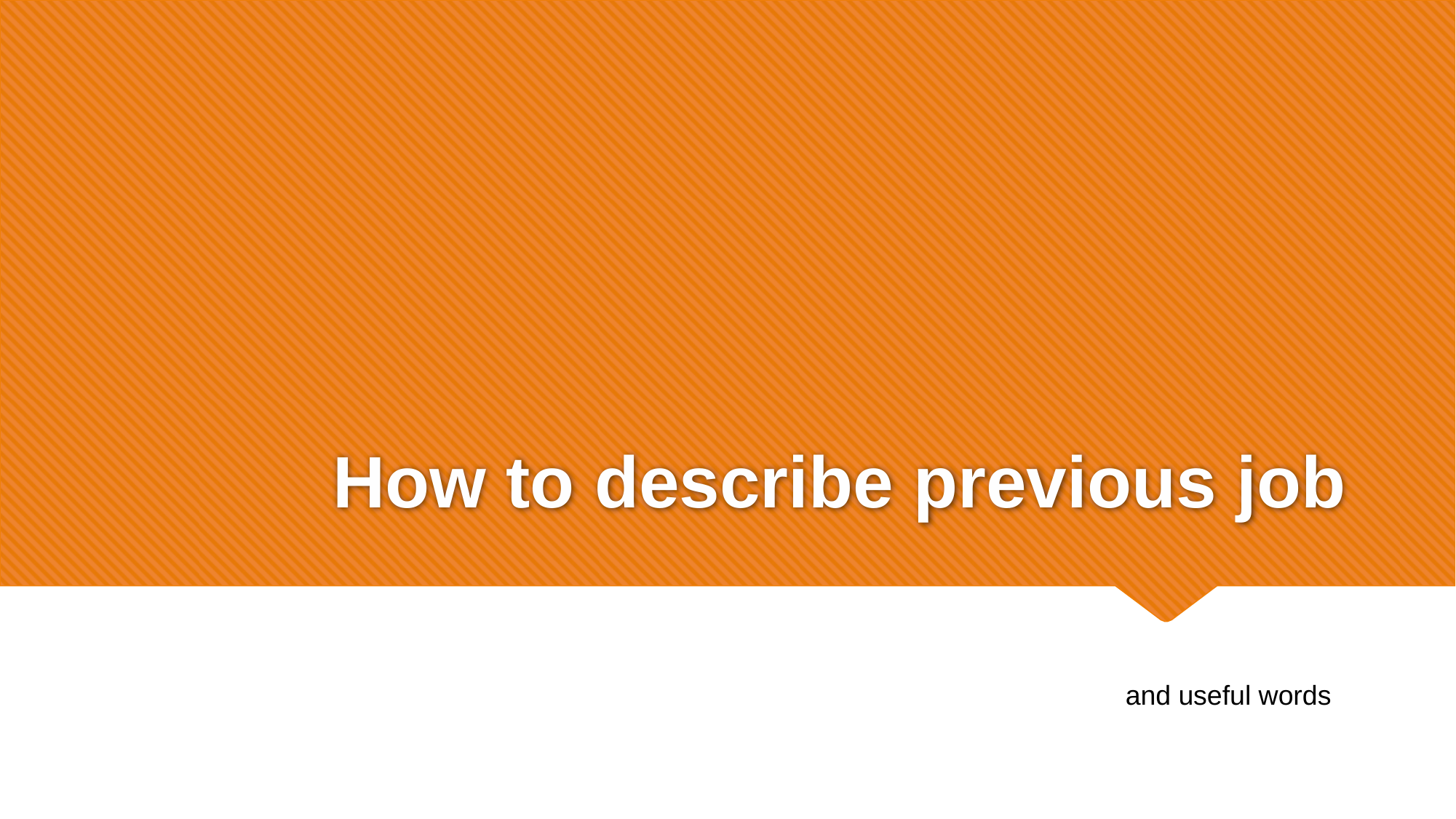

# How to describe previous job
and useful words